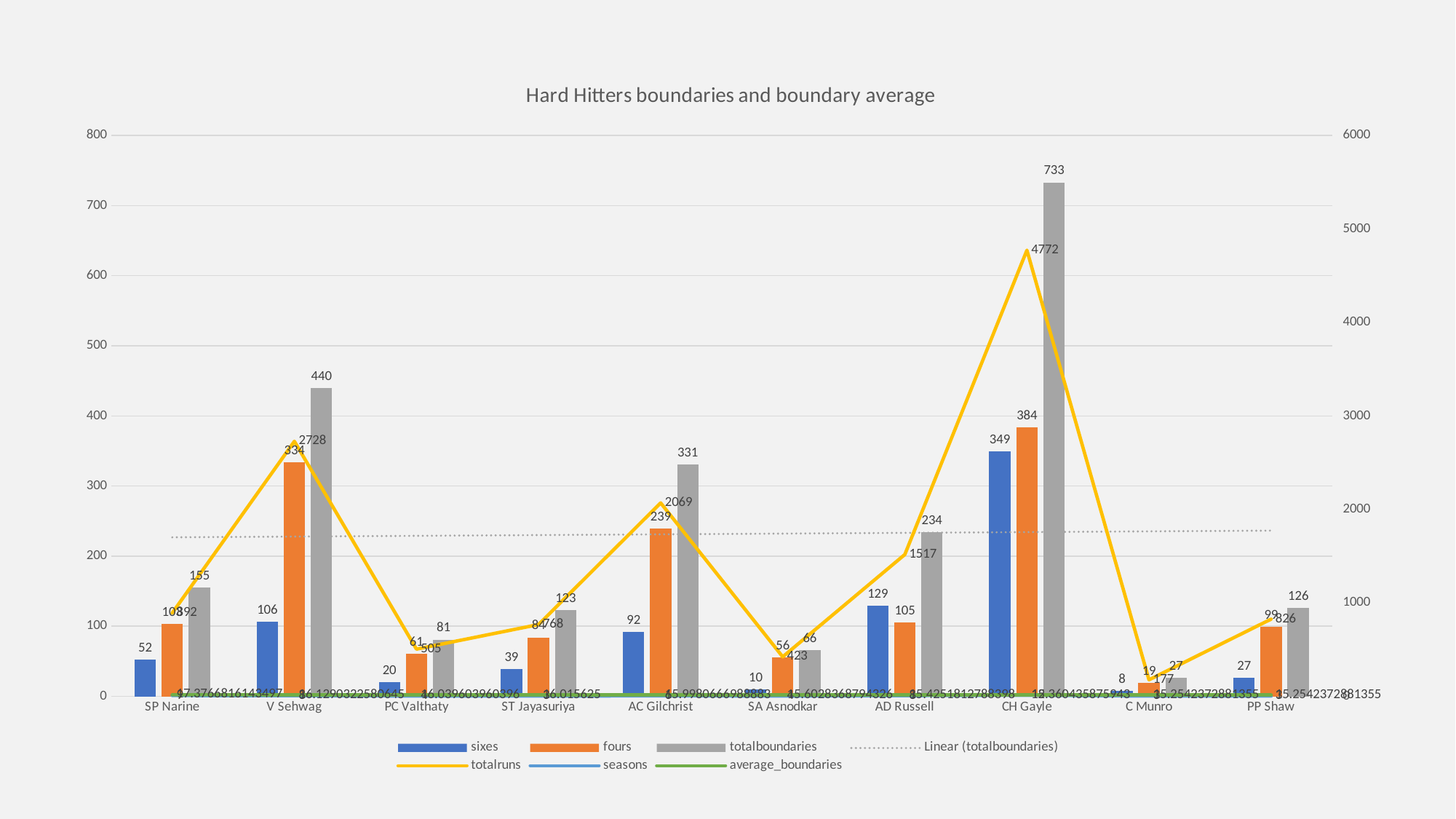

### Chart:  Hard Hitters boundaries and boundary average

| Category | sixes | fours | totalboundaries | totalruns | seasons | average_boundaries |
|---|---|---|---|---|---|---|
| SP Narine | 52.0 | 103.0 | 155.0 | 892.0 | 9.0 | 17.3766816143497 |
| V Sehwag | 106.0 | 334.0 | 440.0 | 2728.0 | 8.0 | 16.1290322580645 |
| PC Valthaty | 20.0 | 61.0 | 81.0 | 505.0 | 4.0 | 16.039603960396 |
| ST Jayasuriya | 39.0 | 84.0 | 123.0 | 768.0 | 3.0 | 16.015625 |
| AC Gilchrist | 92.0 | 239.0 | 331.0 | 2069.0 | 6.0 | 15.9980666988883 |
| SA Asnodkar | 10.0 | 56.0 | 66.0 | 423.0 | 4.0 | 15.6028368794326 |
| AD Russell | 129.0 | 105.0 | 234.0 | 1517.0 | 8.0 | 15.4251812788398 |
| CH Gayle | 349.0 | 384.0 | 733.0 | 4772.0 | 12.0 | 15.360435875943 |
| C Munro | 8.0 | 19.0 | 27.0 | 177.0 | 3.0 | 15.2542372881355 |
| PP Shaw | 27.0 | 99.0 | 126.0 | 826.0 | 3.0 | 15.2542372881355 |